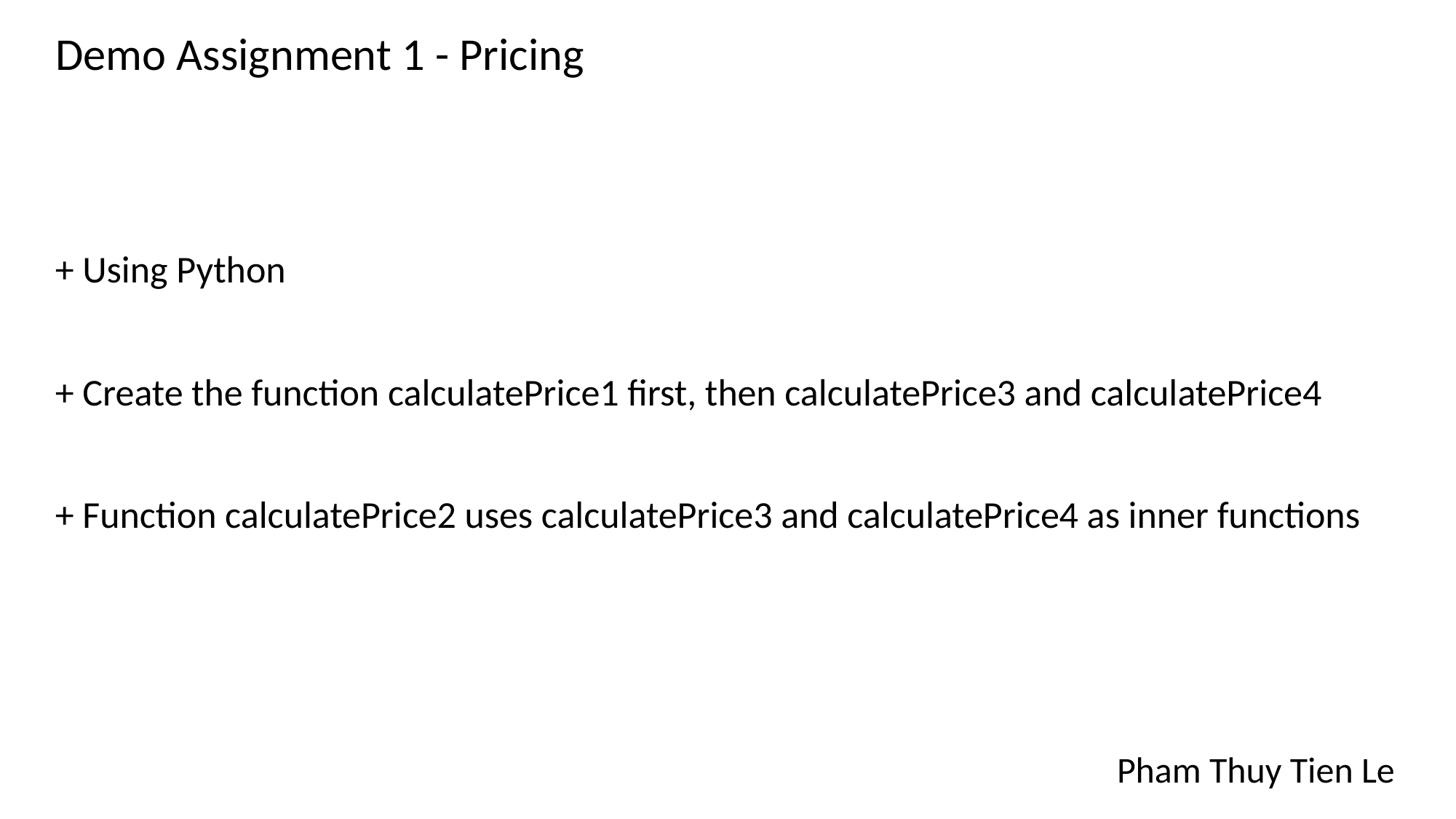

# Demo Assignment 1 - Pricing
+ Using Python

+ Create the function calculatePrice1 first, then calculatePrice3 and calculatePrice4

+ Function calculatePrice2 uses calculatePrice3 and calculatePrice4 as inner functions
Pham Thuy Tien Le